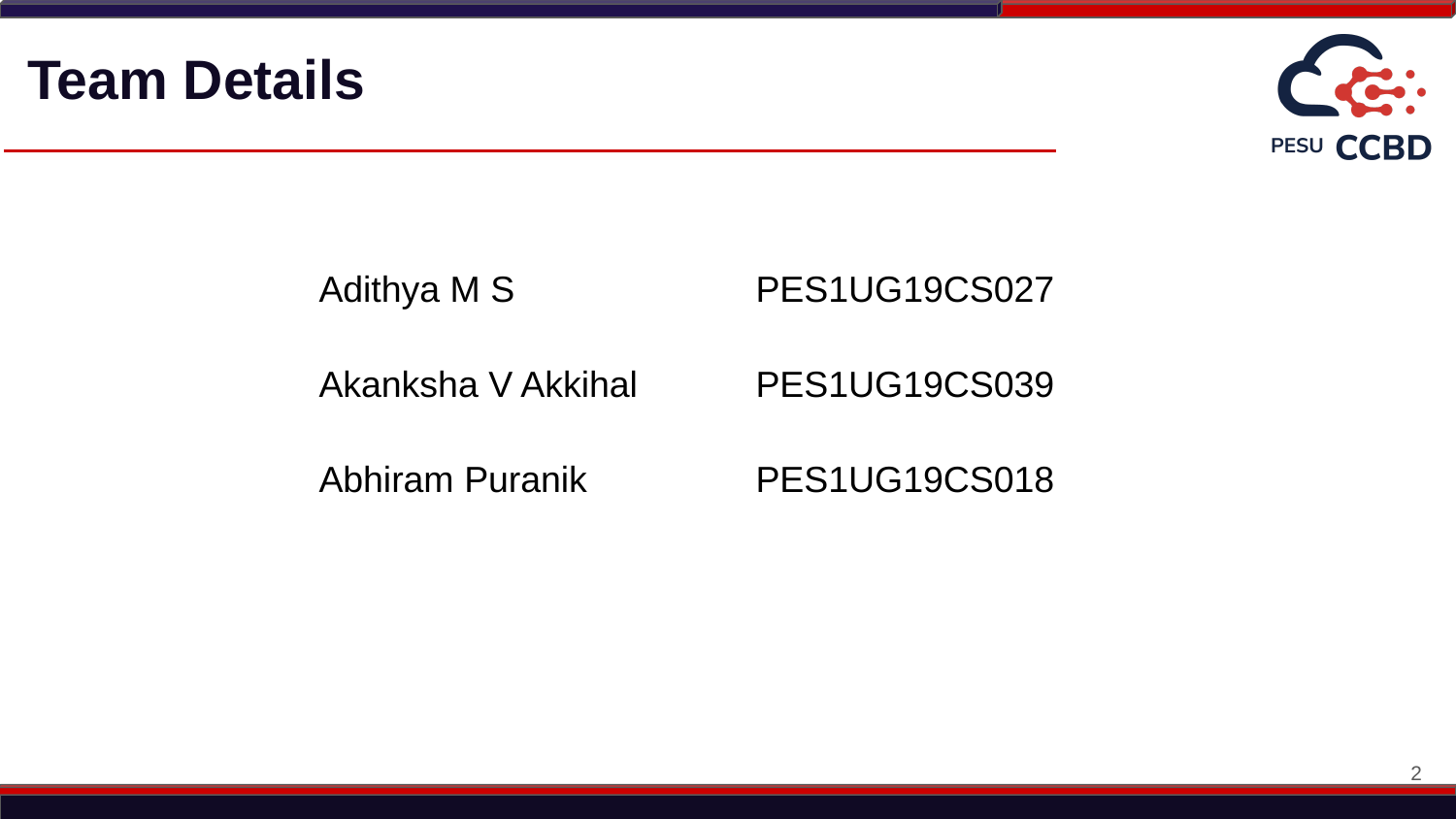

# Team Details

		Adithya M S		PES1UG19CS027
		Akanksha V Akkihal	PES1UG19CS039
		Abhiram Puranik		PES1UG19CS018
2